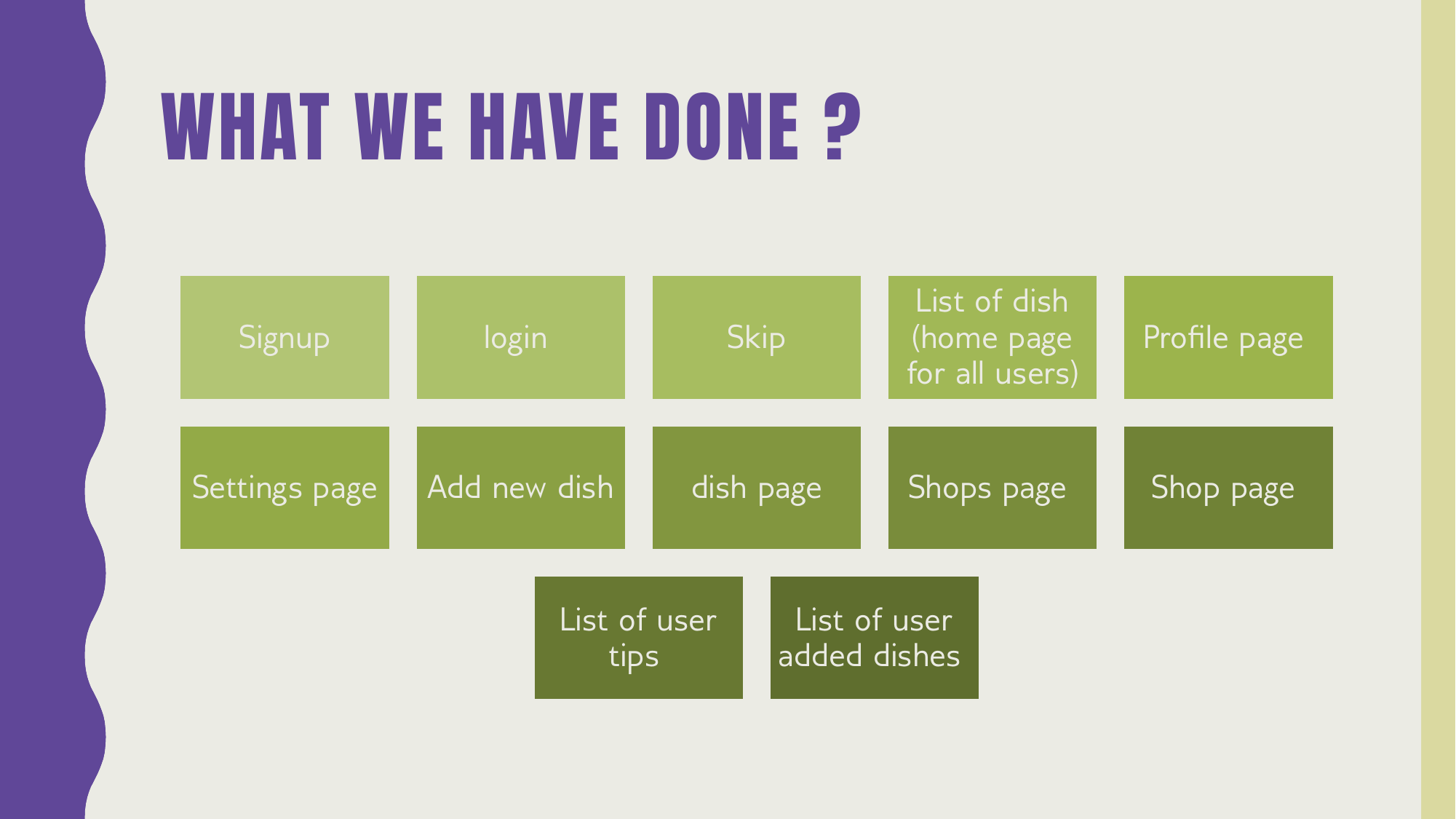

# What we have done ?
Signup
login
Skip
List of dish (home page for all users)
Profile page
Settings page
Add new dish
 dish page
Shops page
Shop page
List of user tips
List of user added dishes